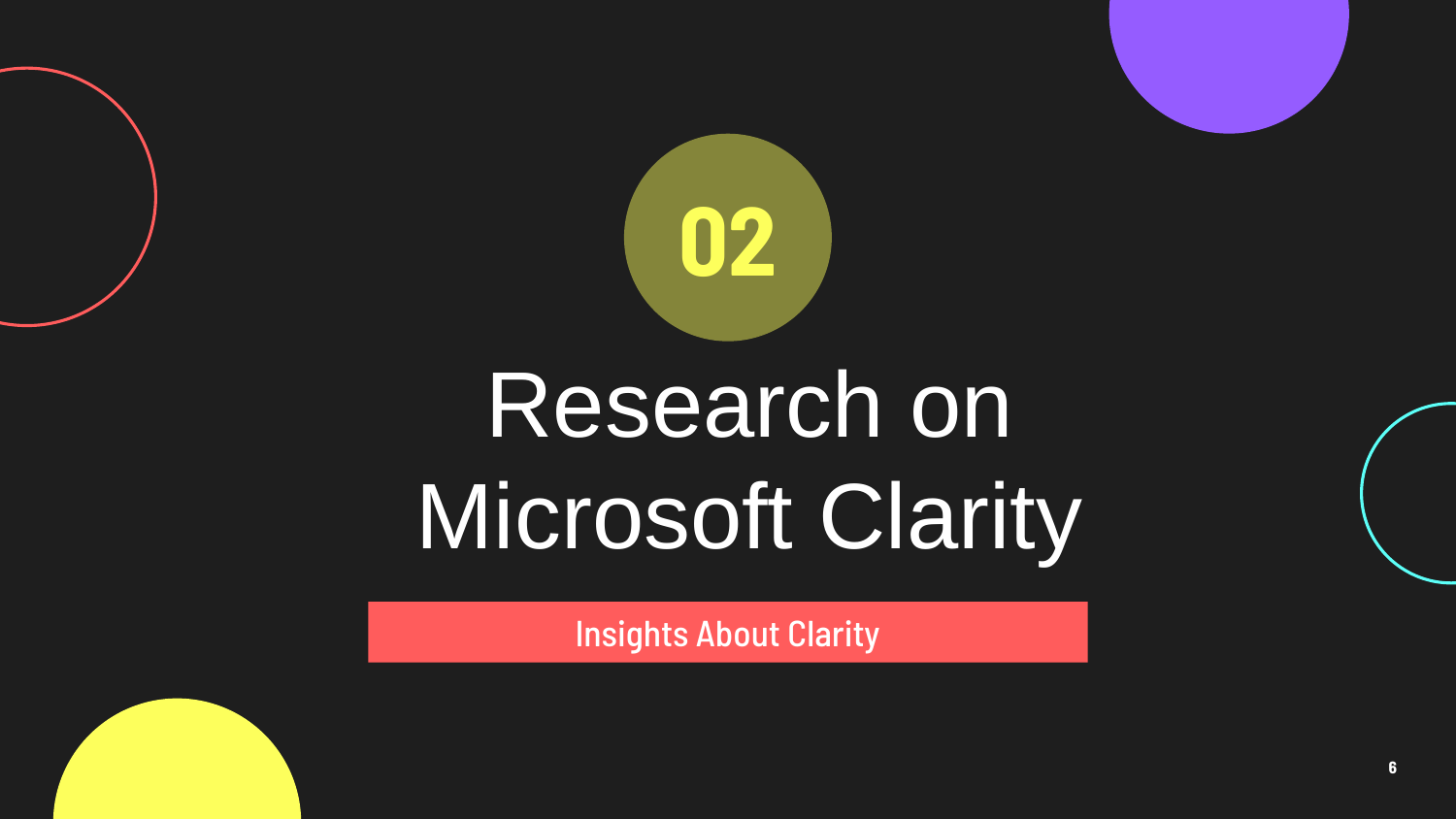

02
# Research on Microsoft Clarity
Insights About Clarity
6